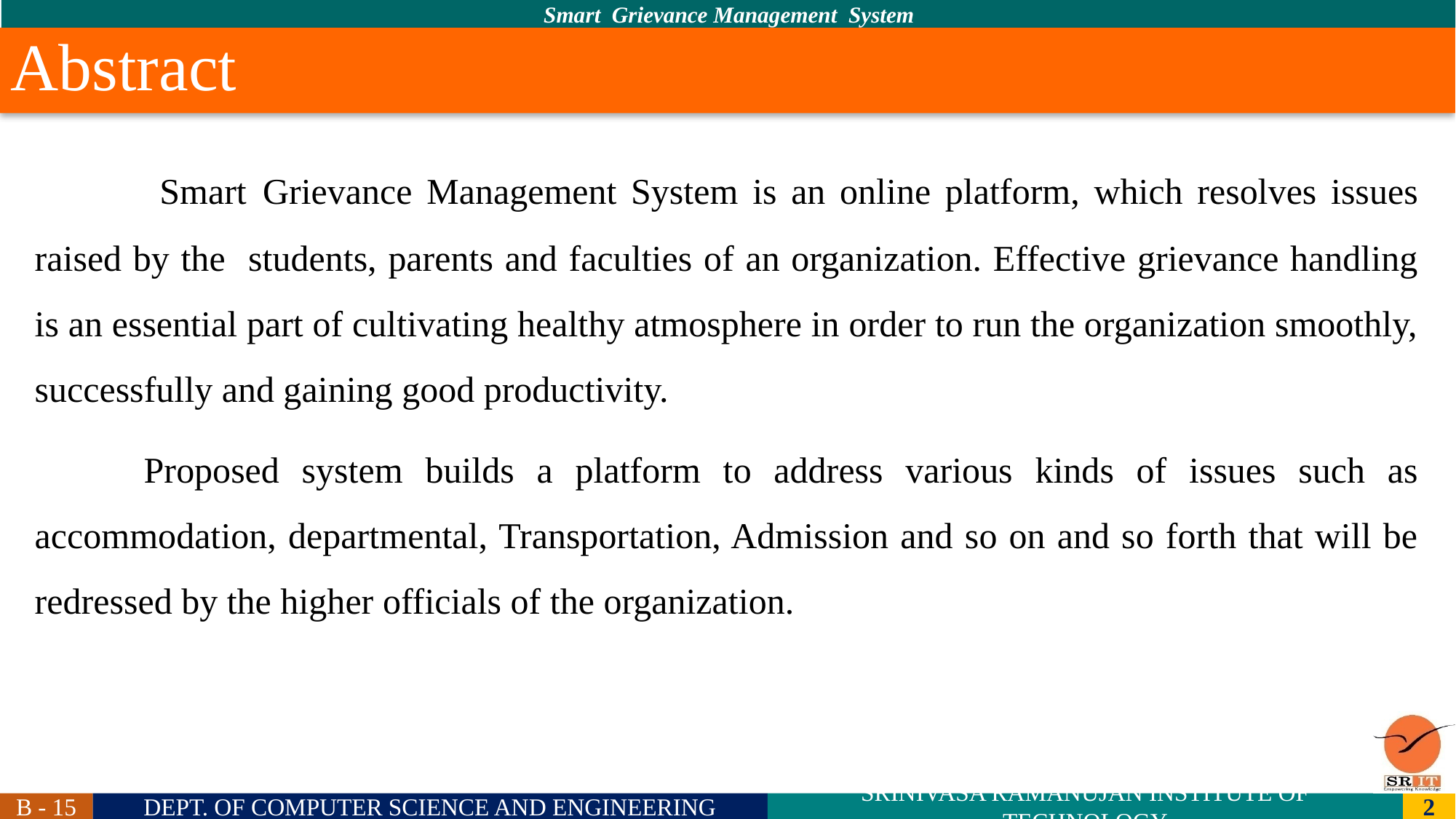

# Abstract
	 Smart Grievance Management System is an online platform, which resolves issues raised by the  students, parents and faculties of an organization. Effective grievance handling is an essential part of cultivating healthy atmosphere in order to run the organization smoothly, successfully and gaining good productivity.
	Proposed system builds a platform to address various kinds of issues such as accommodation, departmental, Transportation, Admission and so on and so forth that will be redressed by the higher officials of the organization.